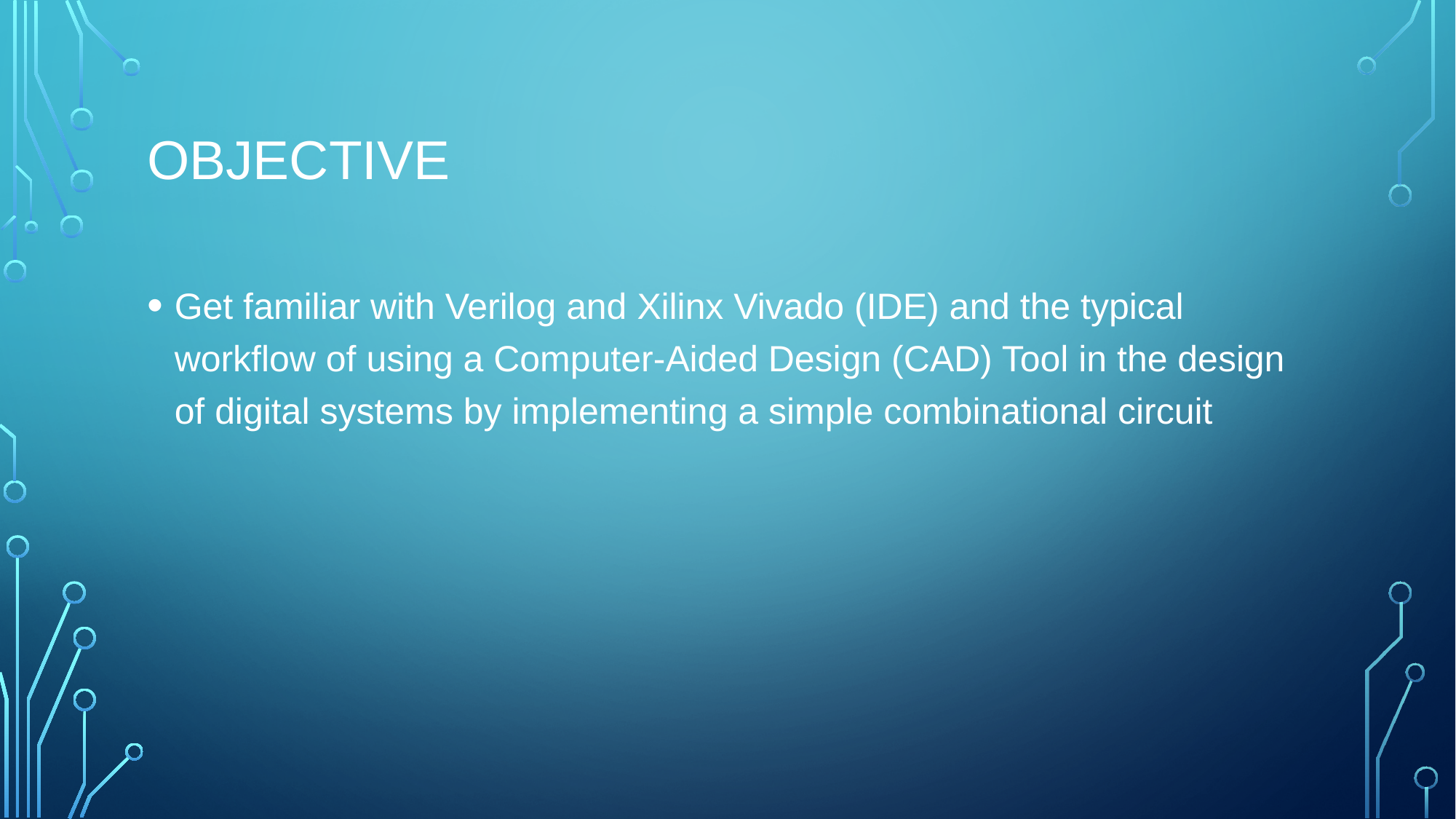

# objective
Get familiar with Verilog and Xilinx Vivado (IDE) and the typical workflow of using a Computer-Aided Design (CAD) Tool in the design of digital systems by implementing a simple combinational circuit